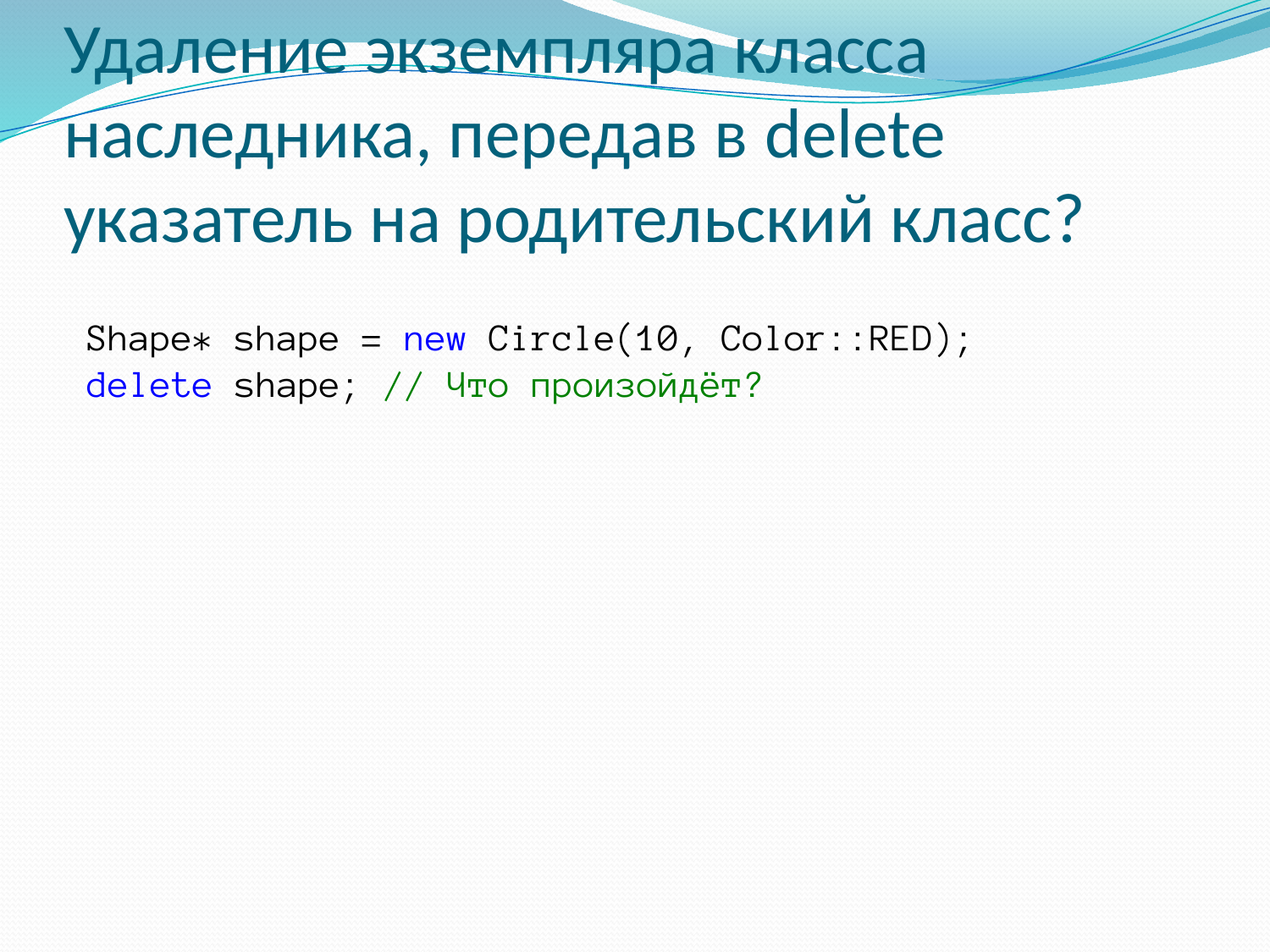

# Удаление экземпляра класса наследника, передав в delete указатель на родительский класс?
Shape* shape = new Circle(10, Color::RED);
delete shape; // Что произойдёт?